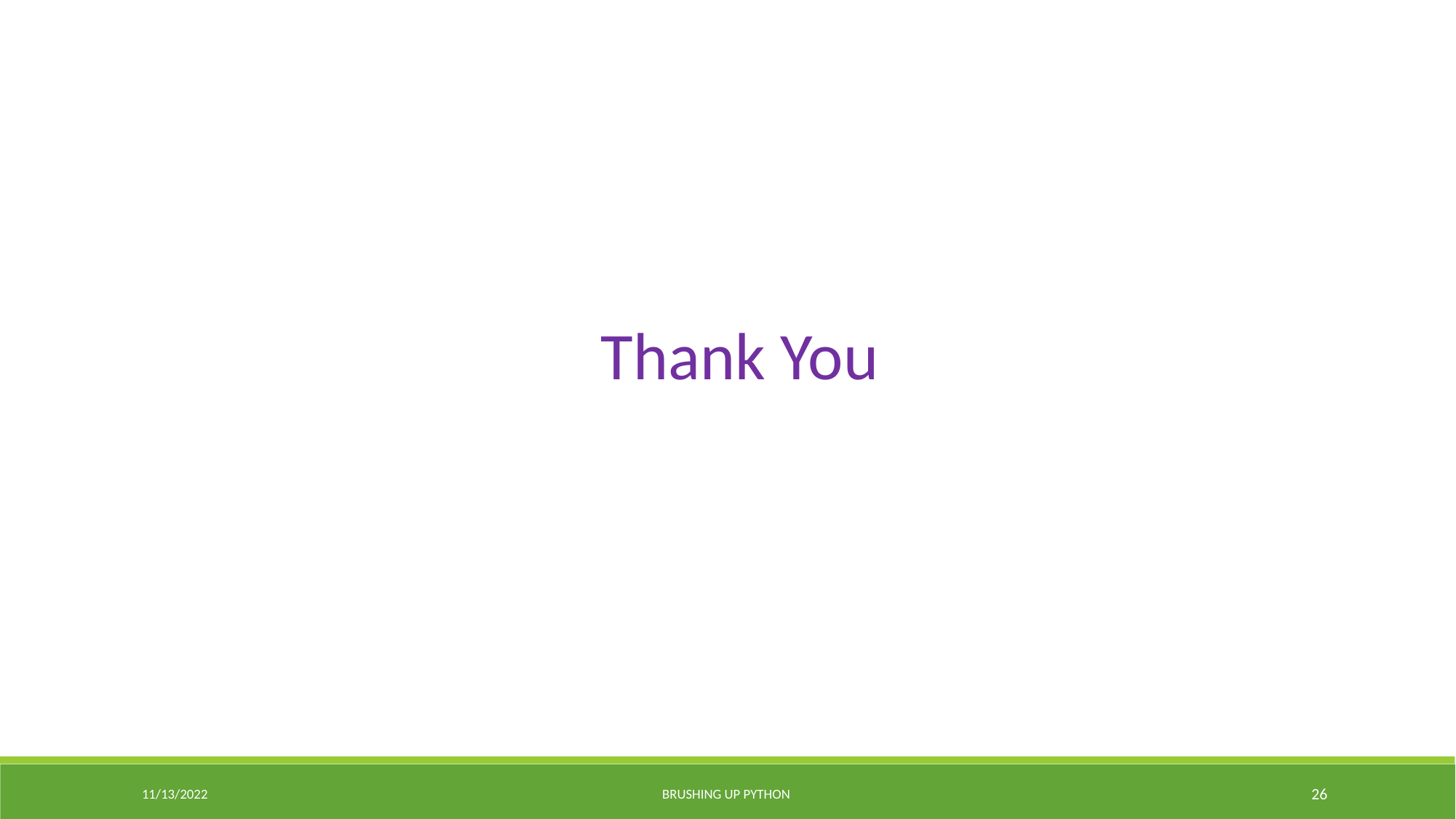

Thank You
11/13/2022
BRUSHING UP PYTHON
26